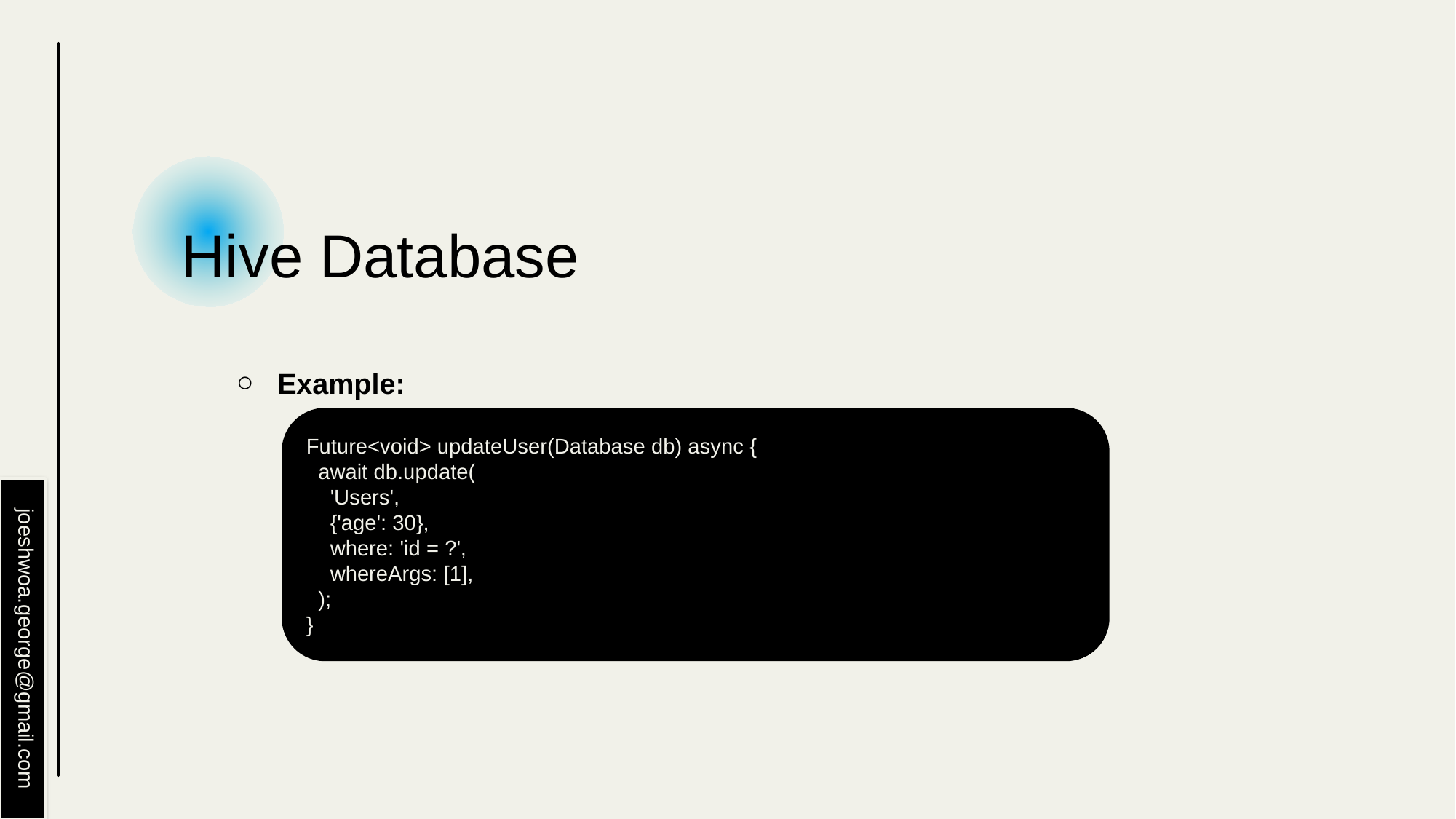

# Hive Database
Example:
Future<void> updateUser(Database db) async {
  await db.update(
    'Users',
    {'age': 30},
    where: 'id = ?',
    whereArgs: [1],
  );
}
joeshwoa.george@gmail.com